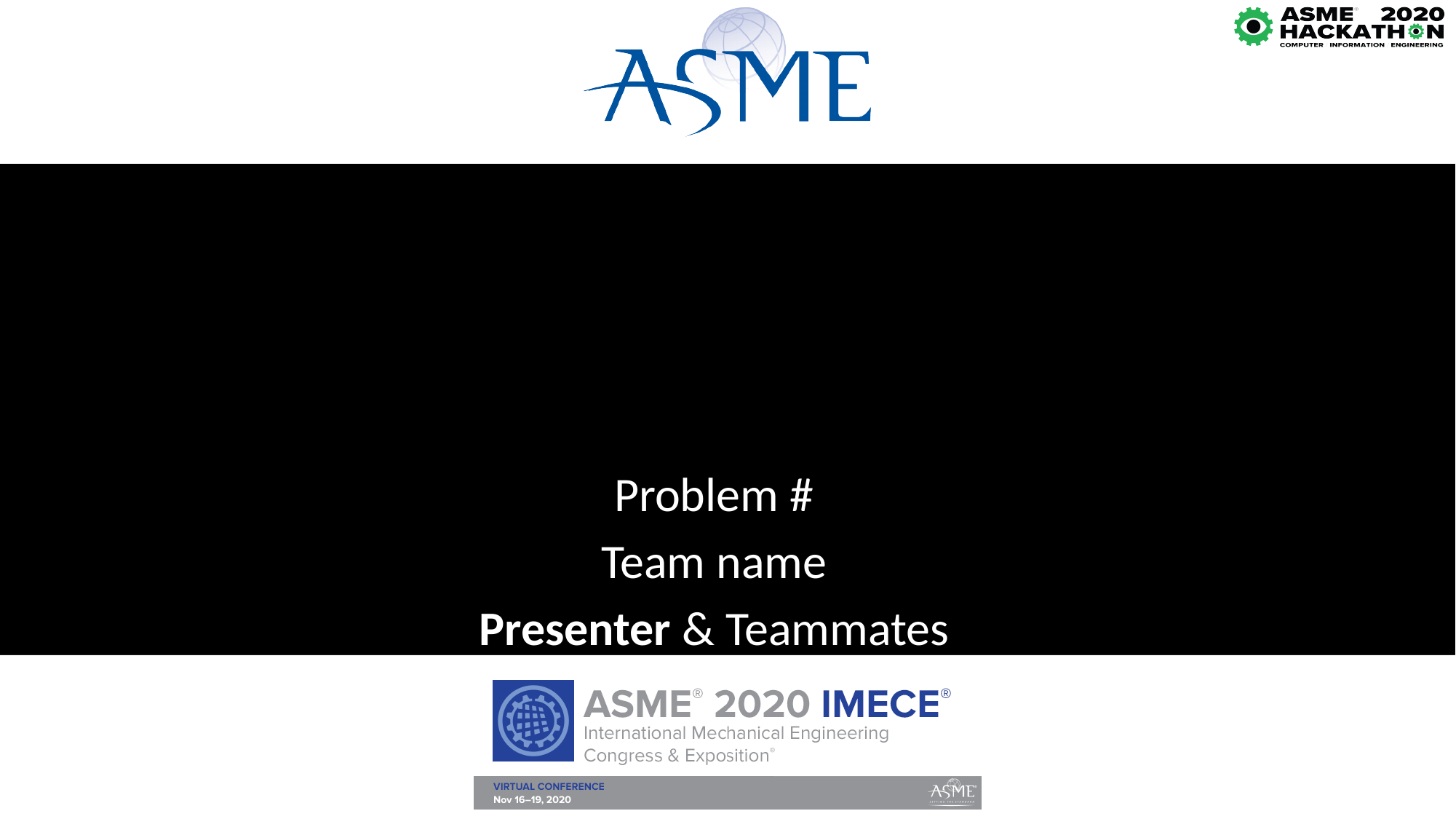

#
Problem #
Team name
Presenter & Teammates